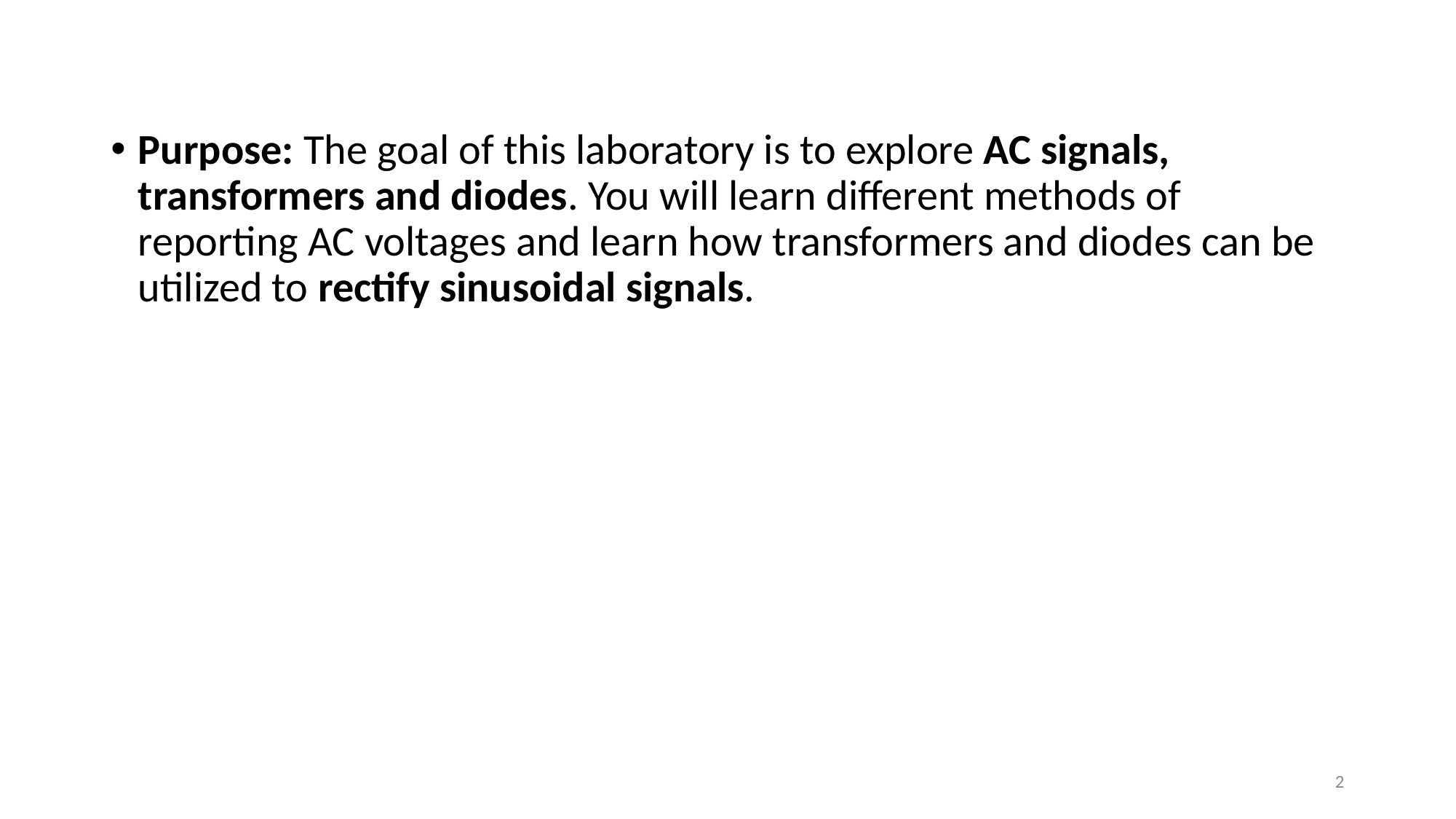

Purpose: The goal of this laboratory is to explore AC signals, transformers and diodes. You will learn different methods of reporting AC voltages and learn how transformers and diodes can be utilized to rectify sinusoidal signals.
2